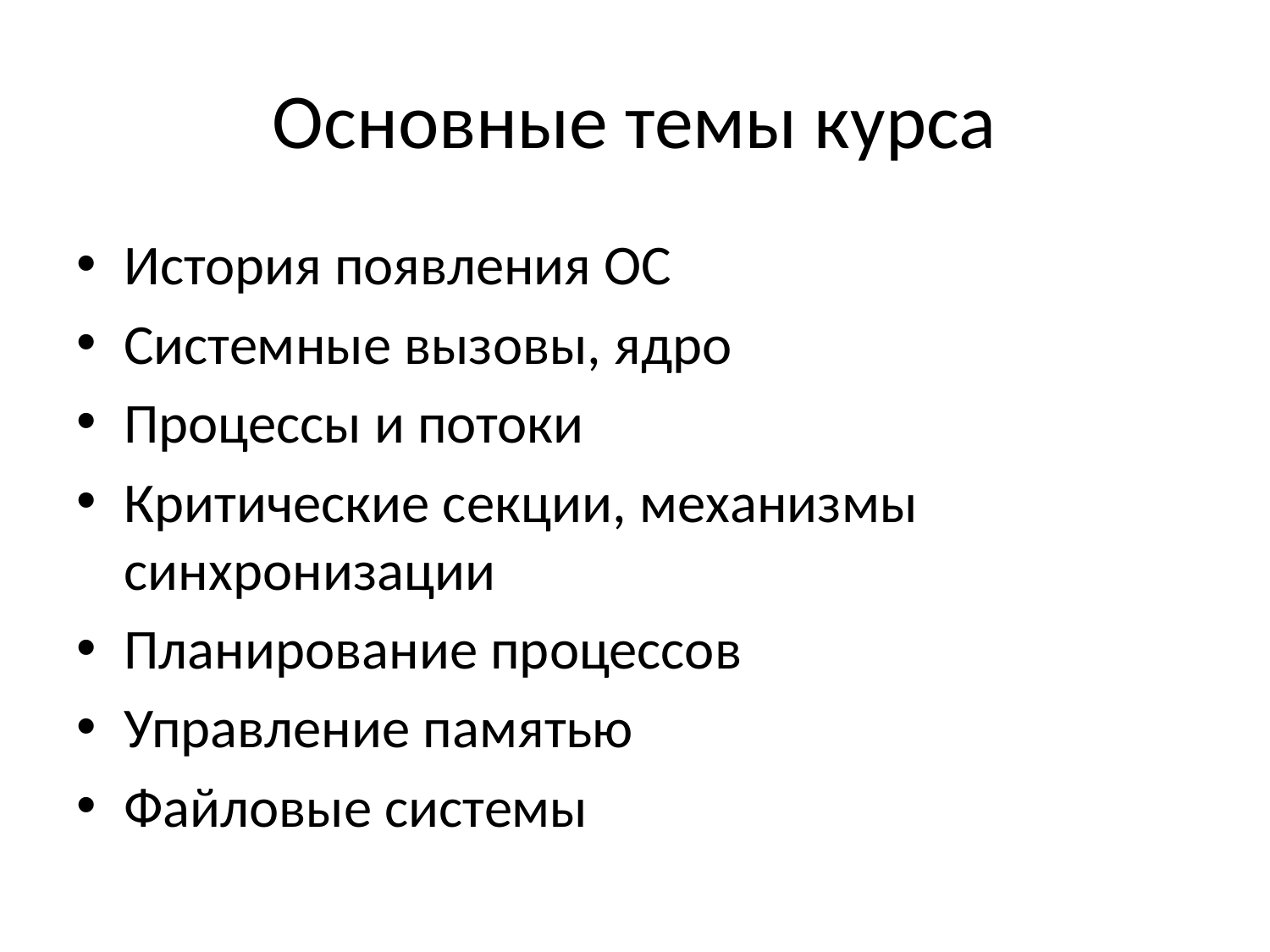

# Основные темы курса
История появления ОС
Системные вызовы, ядро
Процессы и потоки
Критические секции, механизмы синхронизации
Планирование процессов
Управление памятью
Файловые системы